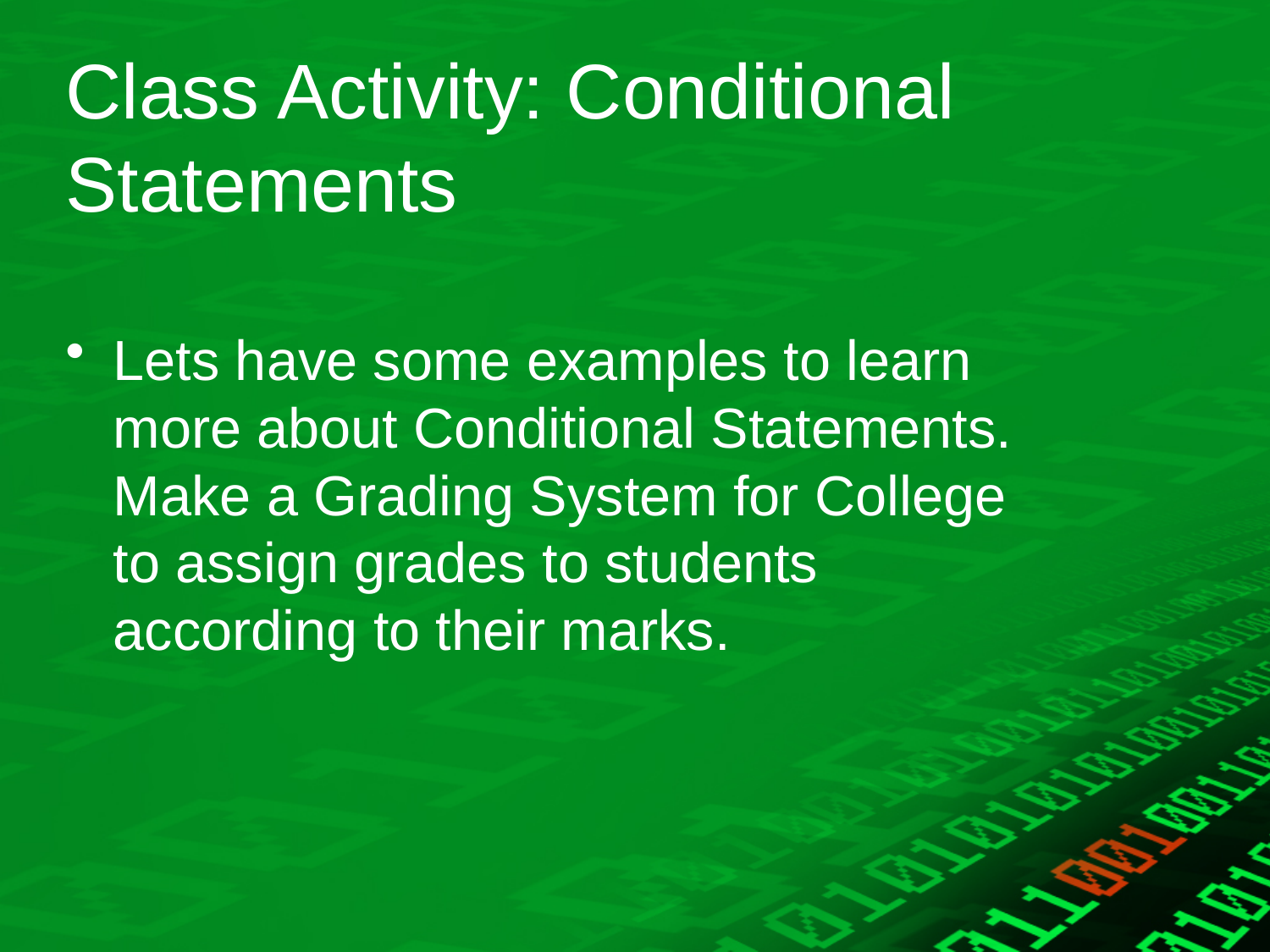

# Class Activity: Conditional Statements
Lets have some examples to learn more about Conditional Statements. Make a Grading System for College to assign grades to students according to their marks.